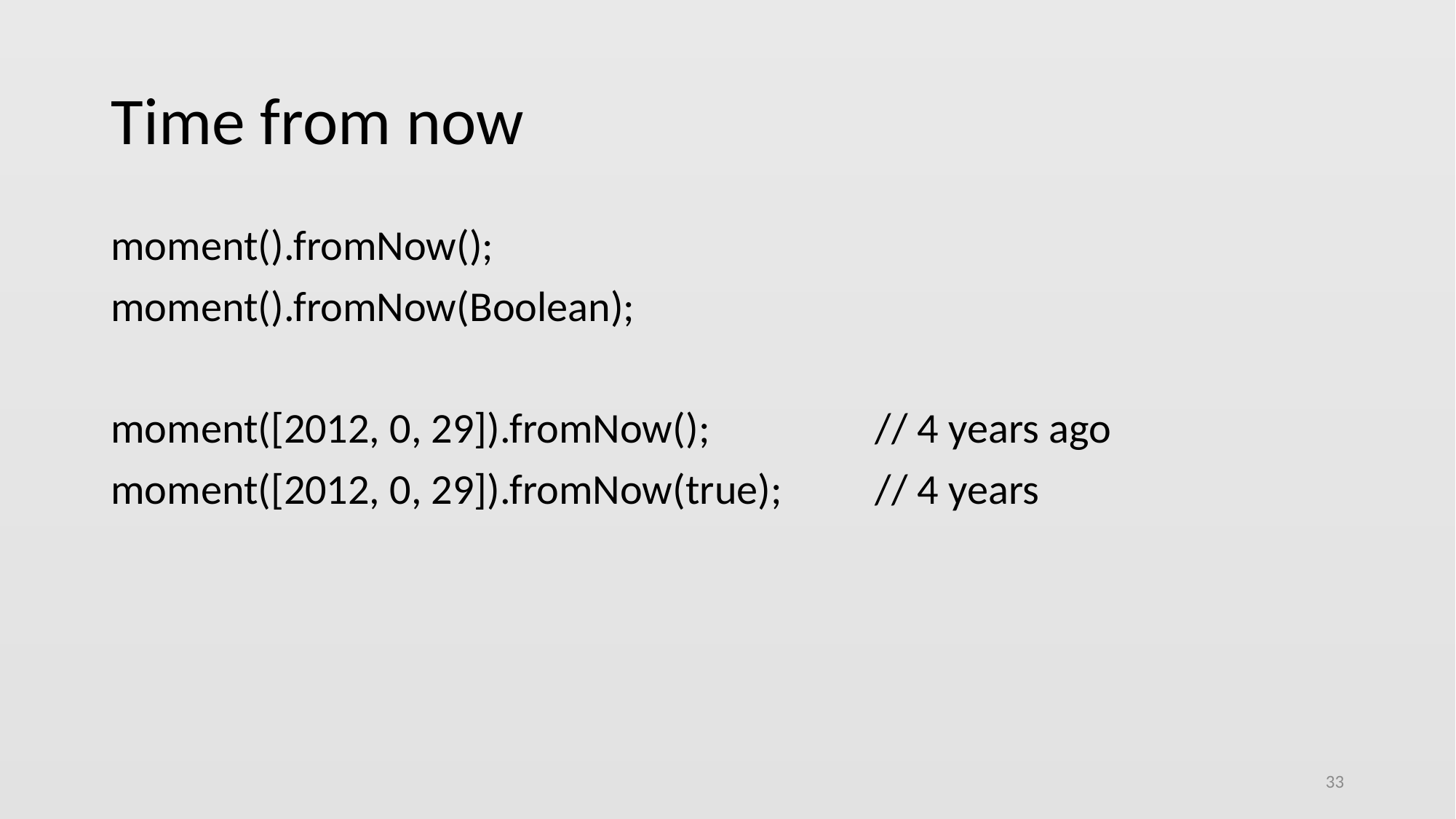

# Time from now
moment().fromNow();
moment().fromNow(Boolean);

moment([2012, 0, 29]).fromNow();     		// 4 years ago
moment([2012, 0, 29]).fromNow(true); 	// 4 years
33